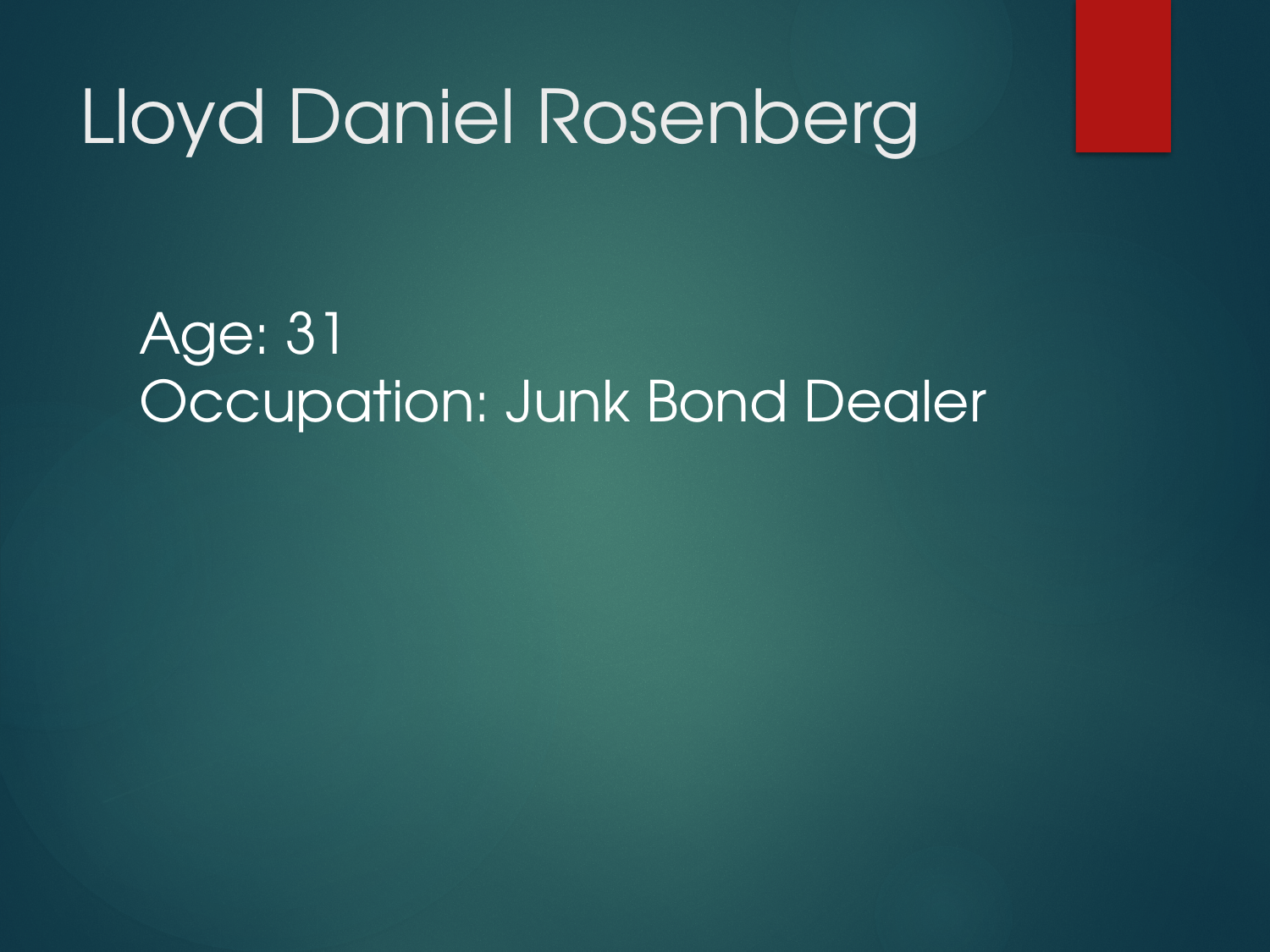

# Lloyd Daniel Rosenberg

Age: 31
Occupation: Junk Bond Dealer